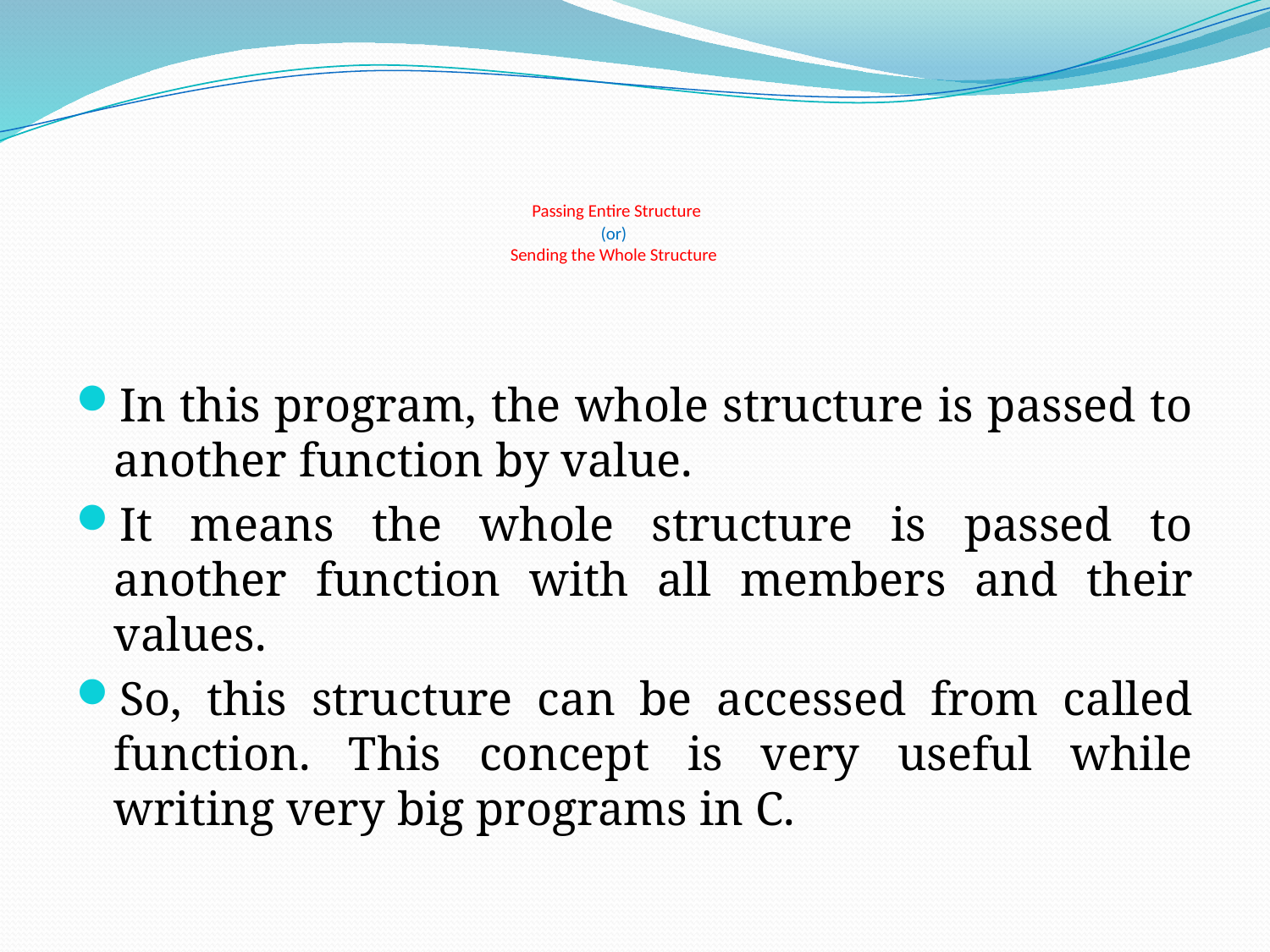

# Passing Entire Structure (or) Sending the Whole Structure
In this program, the whole structure is passed to another function by value.
It means the whole structure is passed to another function with all members and their values.
So, this structure can be accessed from called function. This concept is very useful while writing very big programs in C.